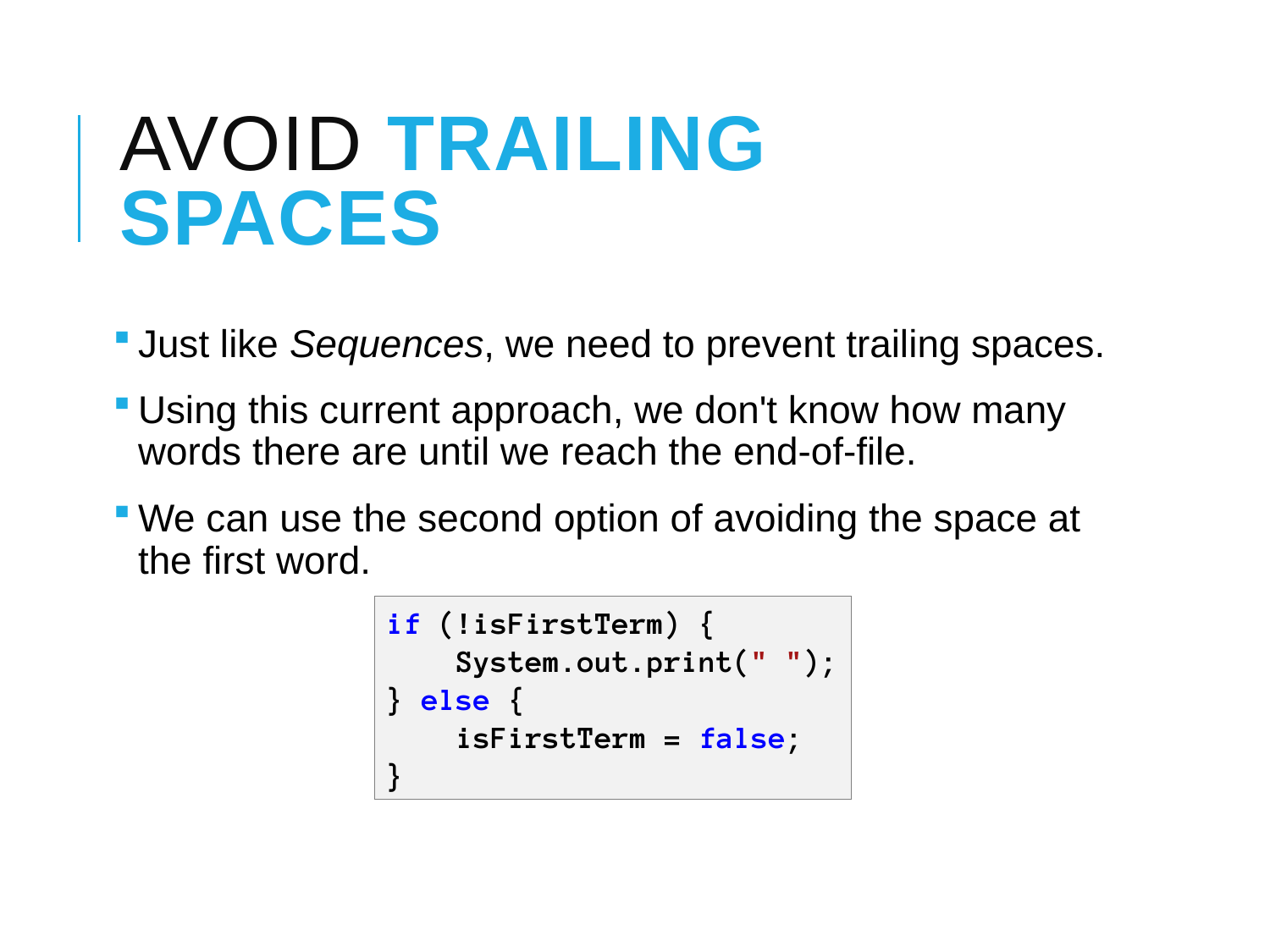

# Avoid Trailing Spaces
Just like Sequences, we need to prevent trailing spaces.
Using this current approach, we don't know how many words there are until we reach the end-of-file.
We can use the second option of avoiding the space at the first word.
if (!isFirstTerm) {
    System.out.print(" ");
} else {
    isFirstTerm = false;
}